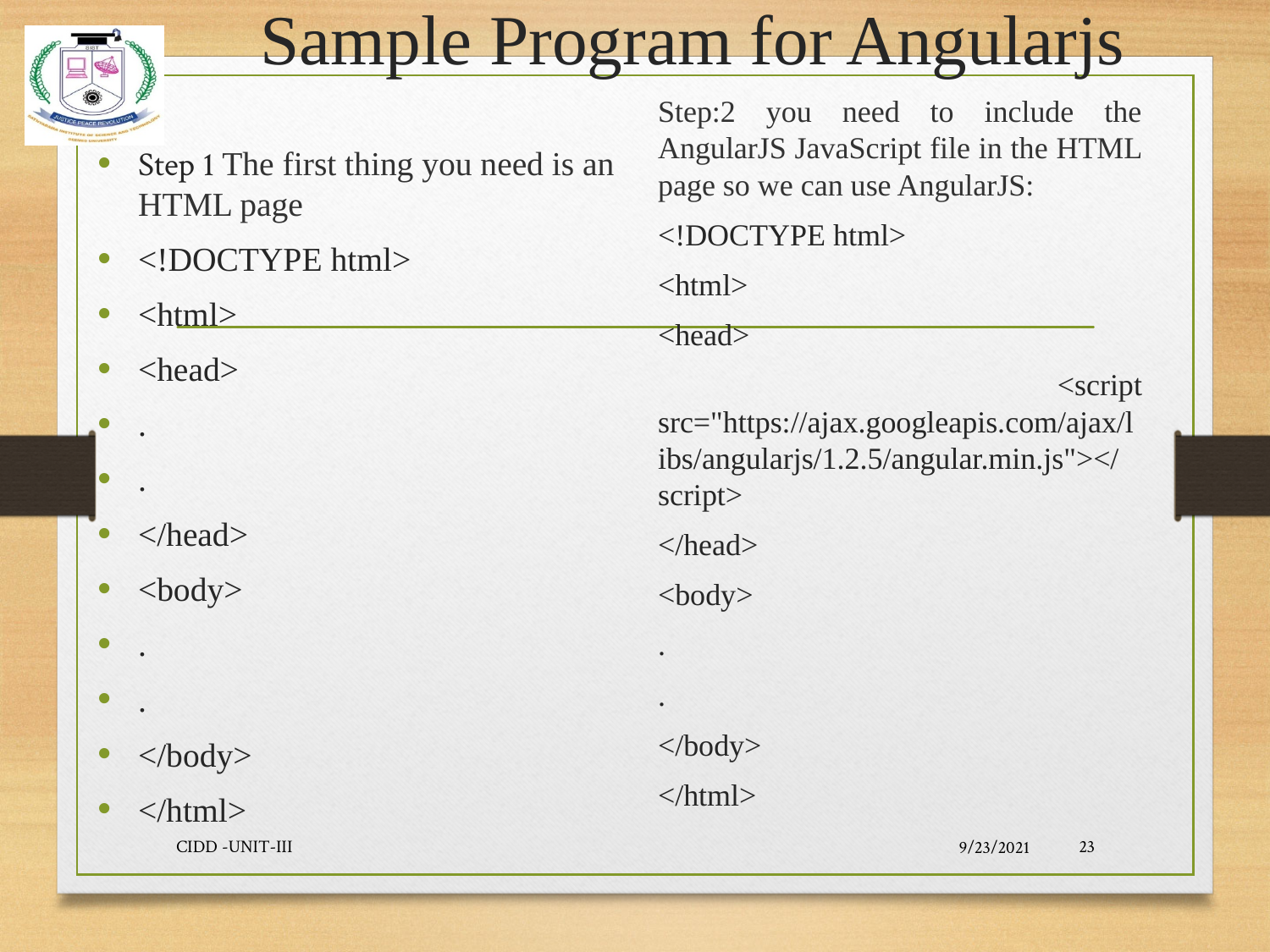

# Sample Program for Angularjs
Step:2 you need to include the AngularJS JavaScript file in the HTML page so we can use AngularJS:
<!DOCTYPE html>
<html>
<head>
  <script src="https://ajax.googleapis.com/ajax/libs/angularjs/1.2.5/angular.min.js"></script>
</head>
<body>
.
.
</body>
</html>
Step 1 The first thing you need is an HTML page
<!DOCTYPE html>
<html>
<head>
.
.
</head>
<body>
.
.
</body>
</html>

CIDD -UNIT-III
9/23/2021
23